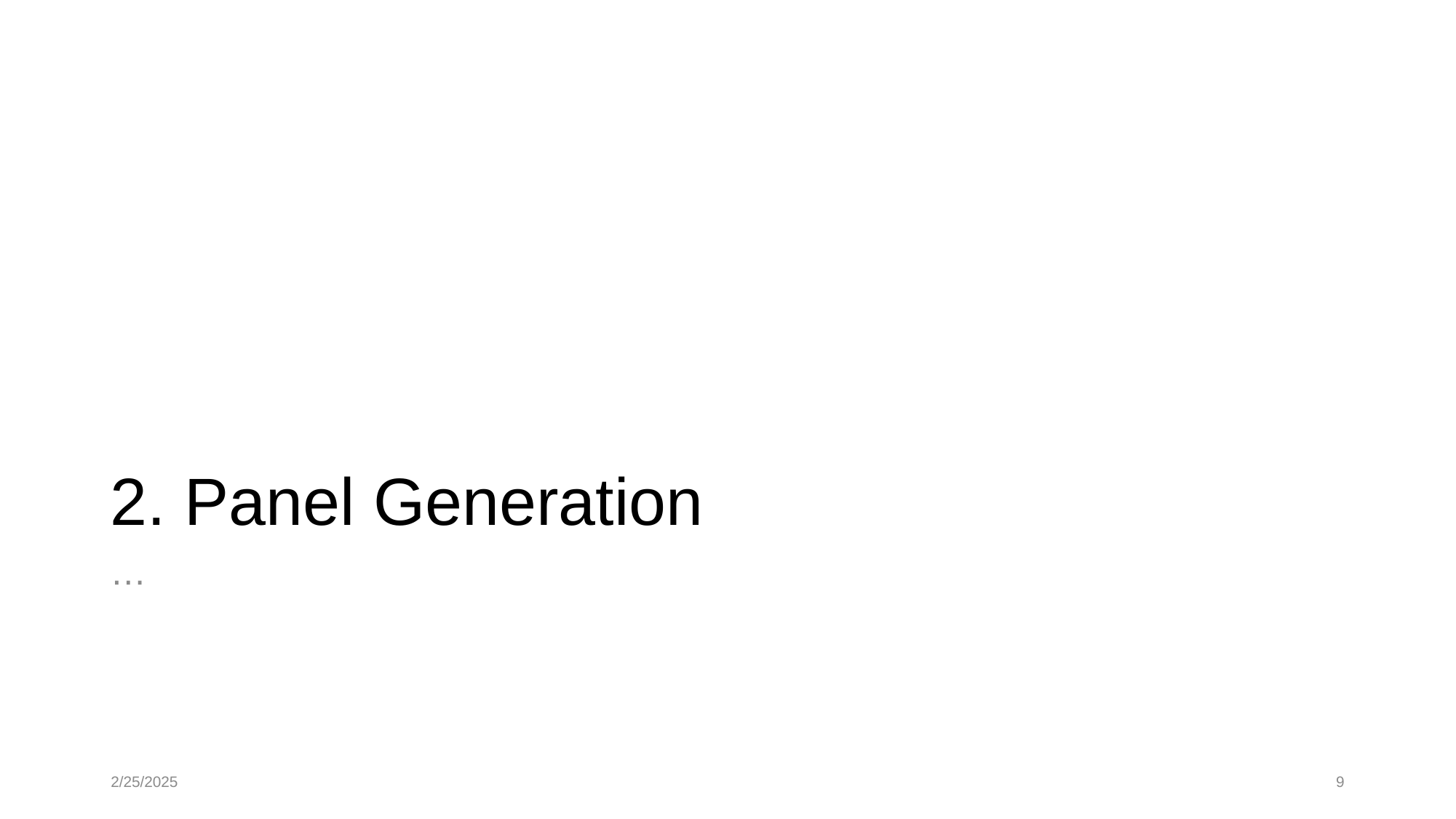

# 2. Panel Generation
…
2/25/2025
9